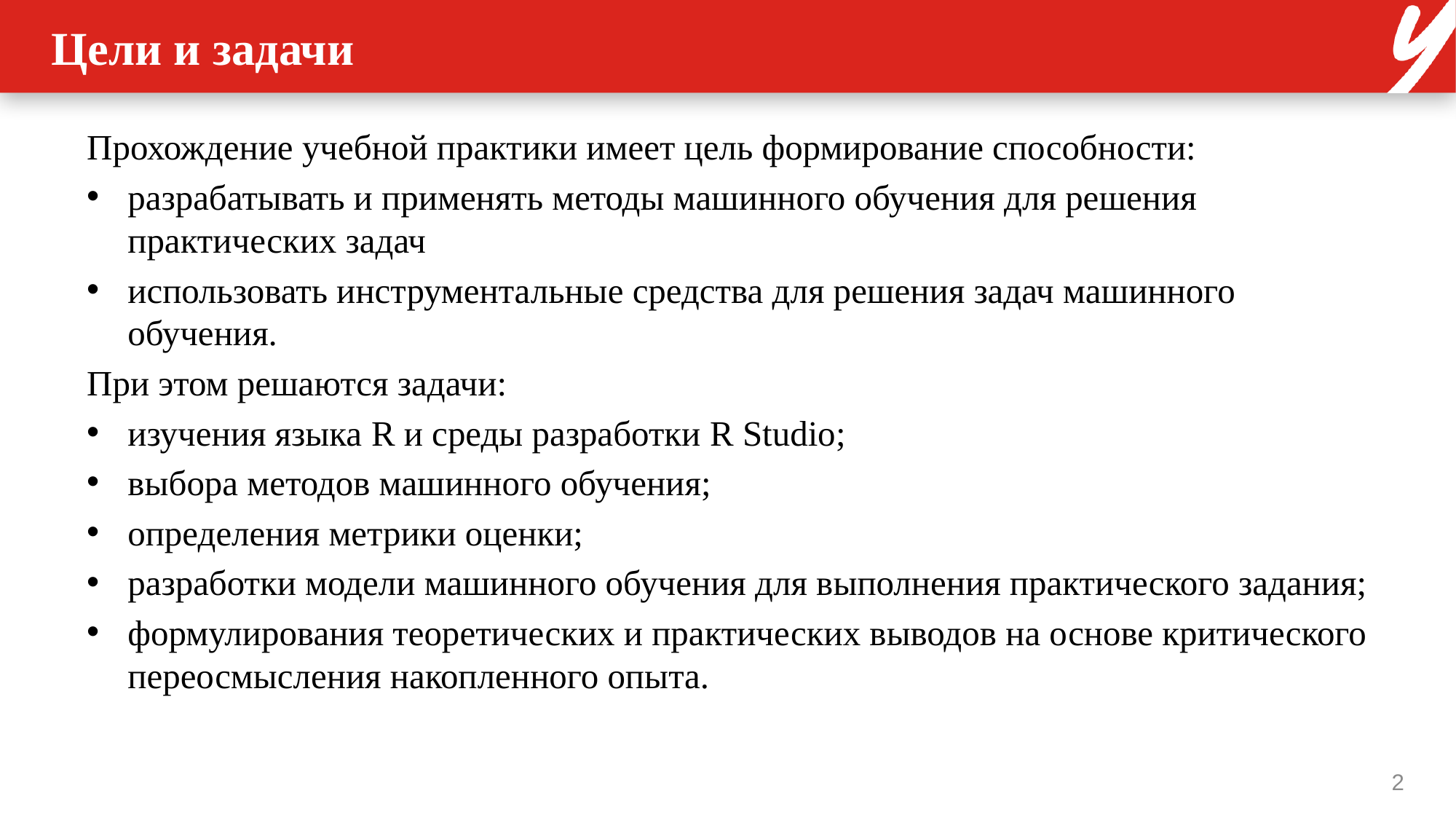

# Цели и задачи
Прохождение учебной практики имеет цель формирование способности:
разрабатывать и применять методы машинного обучения для решения практических задач
использовать инструментальные средства для решения задач машинного обучения.
При этом решаются задачи:
изучения языка R и среды разработки R Studio;
выбора методов машинного обучения;
определения метрики оценки;
разработки модели машинного обучения для выполнения практического задания;
формулирования теоретических и практических выводов на основе критического переосмысления накопленного опыта.

2